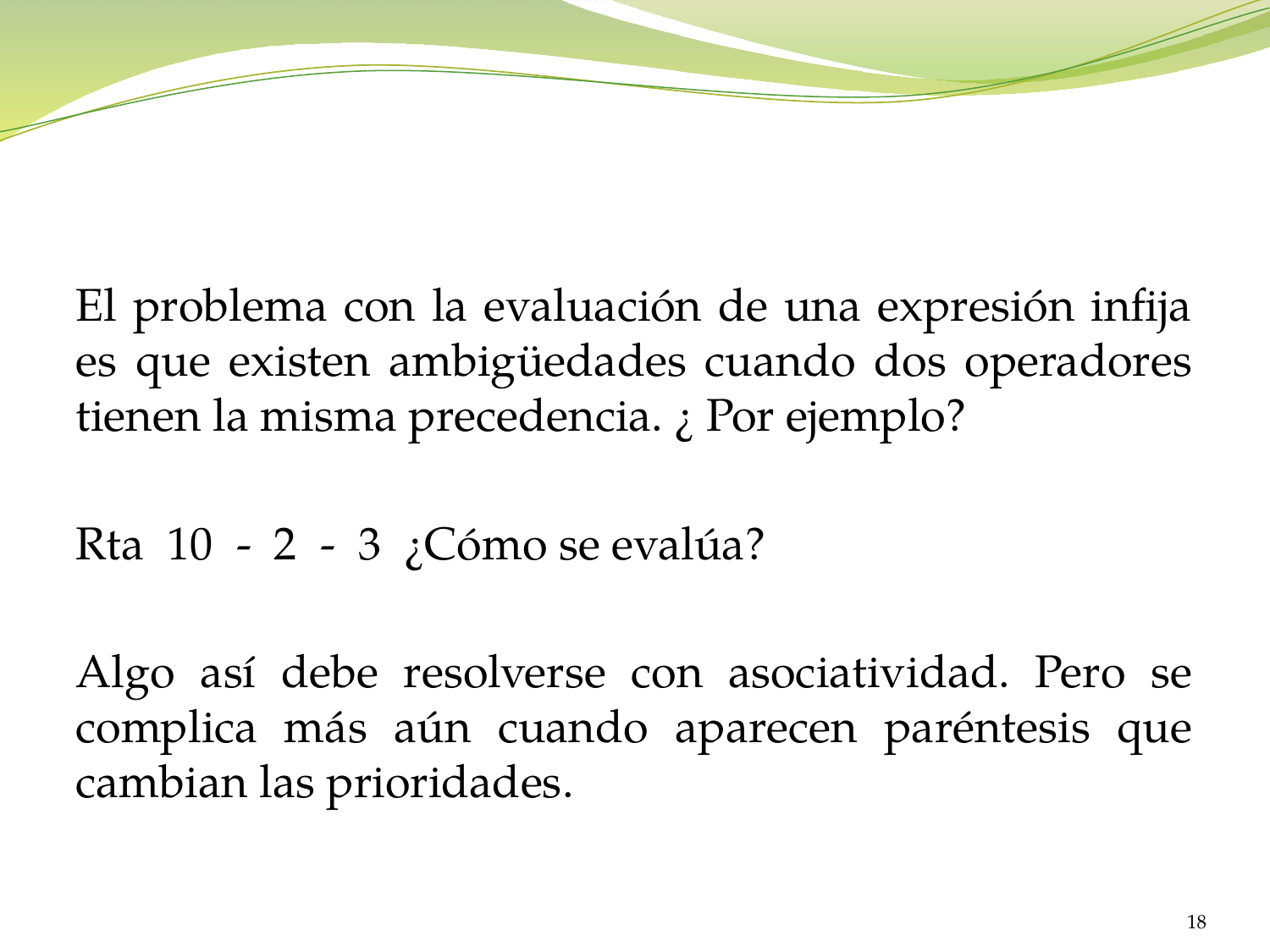

#
El problema con la evaluación de una expresión infija es que existen ambigüedades cuando dos operadores tienen la misma precedencia. ¿ Por ejemplo?

Rta  10  -  2  -  3  ¿Cómo se evalúa?

Algo así debe resolverse con asociatividad. Pero se complica más aún cuando aparecen paréntesis que cambian las prioridades.

18